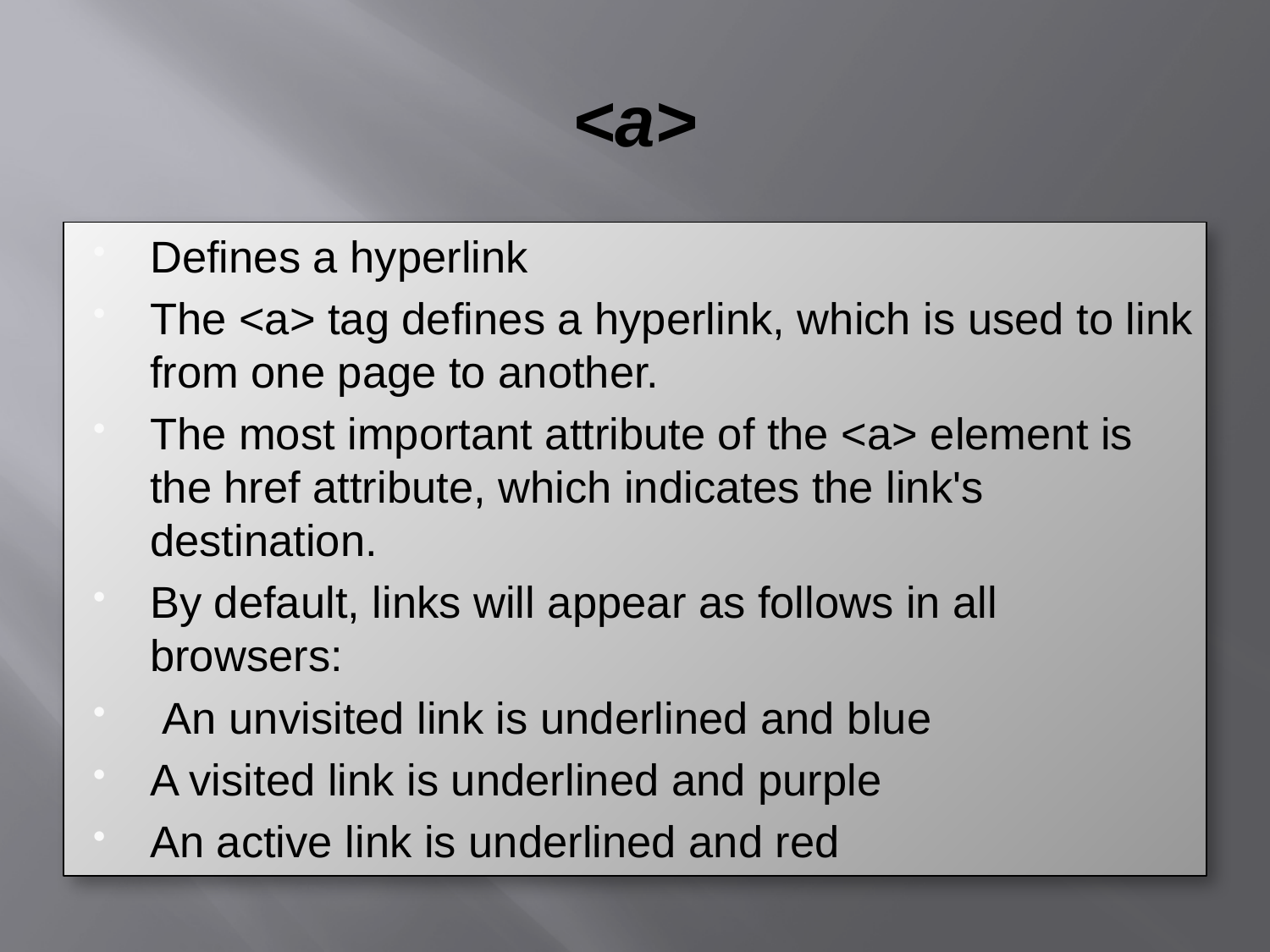

# <a>
Defines a hyperlink
The <a> tag defines a hyperlink, which is used to link from one page to another.
The most important attribute of the <a> element is the href attribute, which indicates the link's destination.
By default, links will appear as follows in all browsers:
 An unvisited link is underlined and blue
A visited link is underlined and purple
An active link is underlined and red